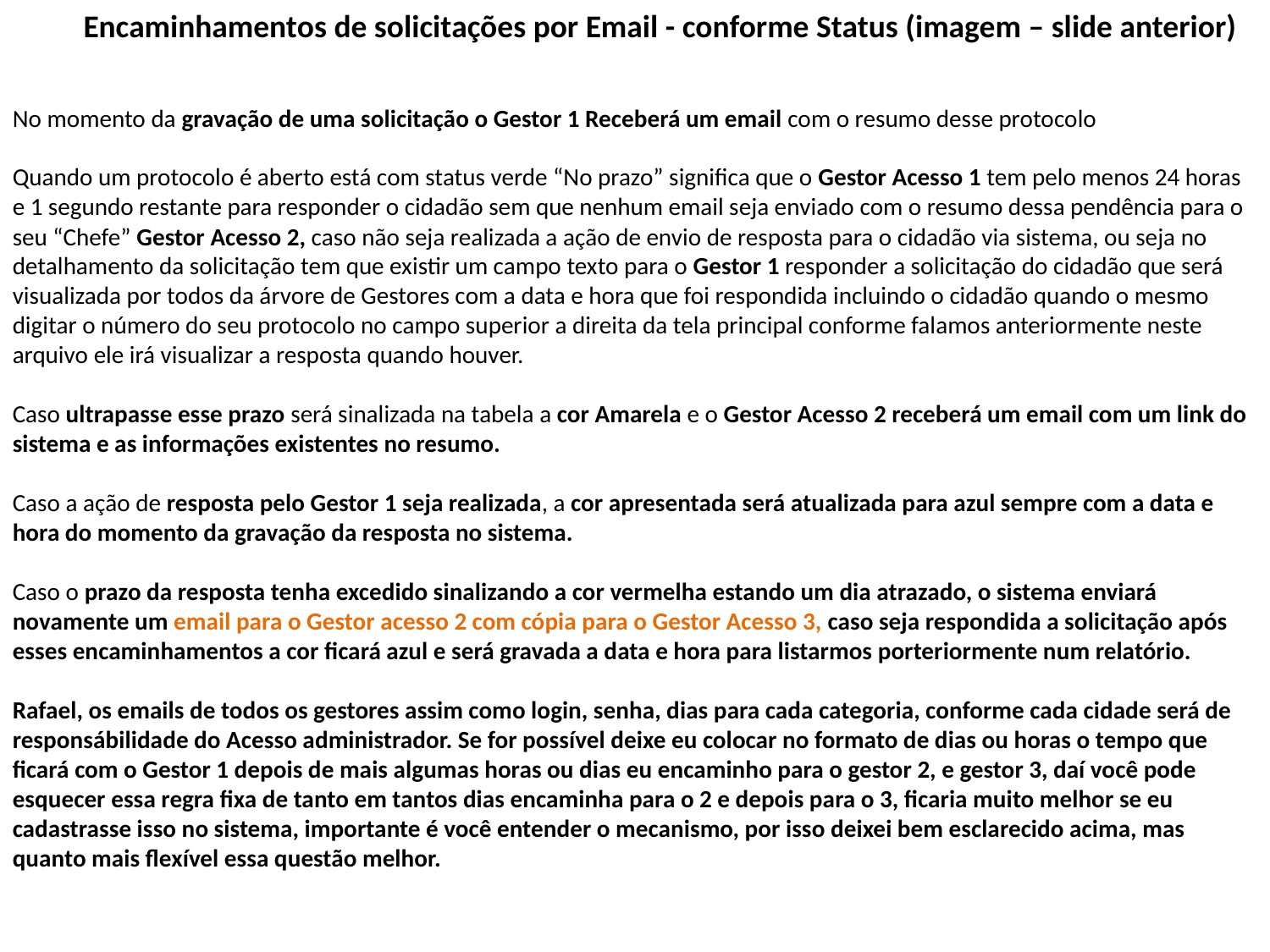

Encaminhamentos de solicitações por Email - conforme Status (imagem – slide anterior)
No momento da gravação de uma solicitação o Gestor 1 Receberá um email com o resumo desse protocolo

Quando um protocolo é aberto está com status verde “No prazo” significa que o Gestor Acesso 1 tem pelo menos 24 horas e 1 segundo restante para responder o cidadão sem que nenhum email seja enviado com o resumo dessa pendência para o seu “Chefe” Gestor Acesso 2, caso não seja realizada a ação de envio de resposta para o cidadão via sistema, ou seja no detalhamento da solicitação tem que existir um campo texto para o Gestor 1 responder a solicitação do cidadão que será visualizada por todos da árvore de Gestores com a data e hora que foi respondida incluindo o cidadão quando o mesmo digitar o número do seu protocolo no campo superior a direita da tela principal conforme falamos anteriormente neste arquivo ele irá visualizar a resposta quando houver.

Caso ultrapasse esse prazo será sinalizada na tabela a cor Amarela e o Gestor Acesso 2 receberá um email com um link do sistema e as informações existentes no resumo.

Caso a ação de resposta pelo Gestor 1 seja realizada, a cor apresentada será atualizada para azul sempre com a data e hora do momento da gravação da resposta no sistema.

Caso o prazo da resposta tenha excedido sinalizando a cor vermelha estando um dia atrazado, o sistema enviará novamente um email para o Gestor acesso 2 com cópia para o Gestor Acesso 3, caso seja respondida a solicitação após esses encaminhamentos a cor ficará azul e será gravada a data e hora para listarmos porteriormente num relatório.

Rafael, os emails de todos os gestores assim como login, senha, dias para cada categoria, conforme cada cidade será de responsábilidade do Acesso administrador. Se for possível deixe eu colocar no formato de dias ou horas o tempo que ficará com o Gestor 1 depois de mais algumas horas ou dias eu encaminho para o gestor 2, e gestor 3, daí você pode esquecer essa regra fixa de tanto em tantos dias encaminha para o 2 e depois para o 3, ficaria muito melhor se eu cadastrasse isso no sistema, importante é você entender o mecanismo, por isso deixei bem esclarecido acima, mas quanto mais flexível essa questão melhor.